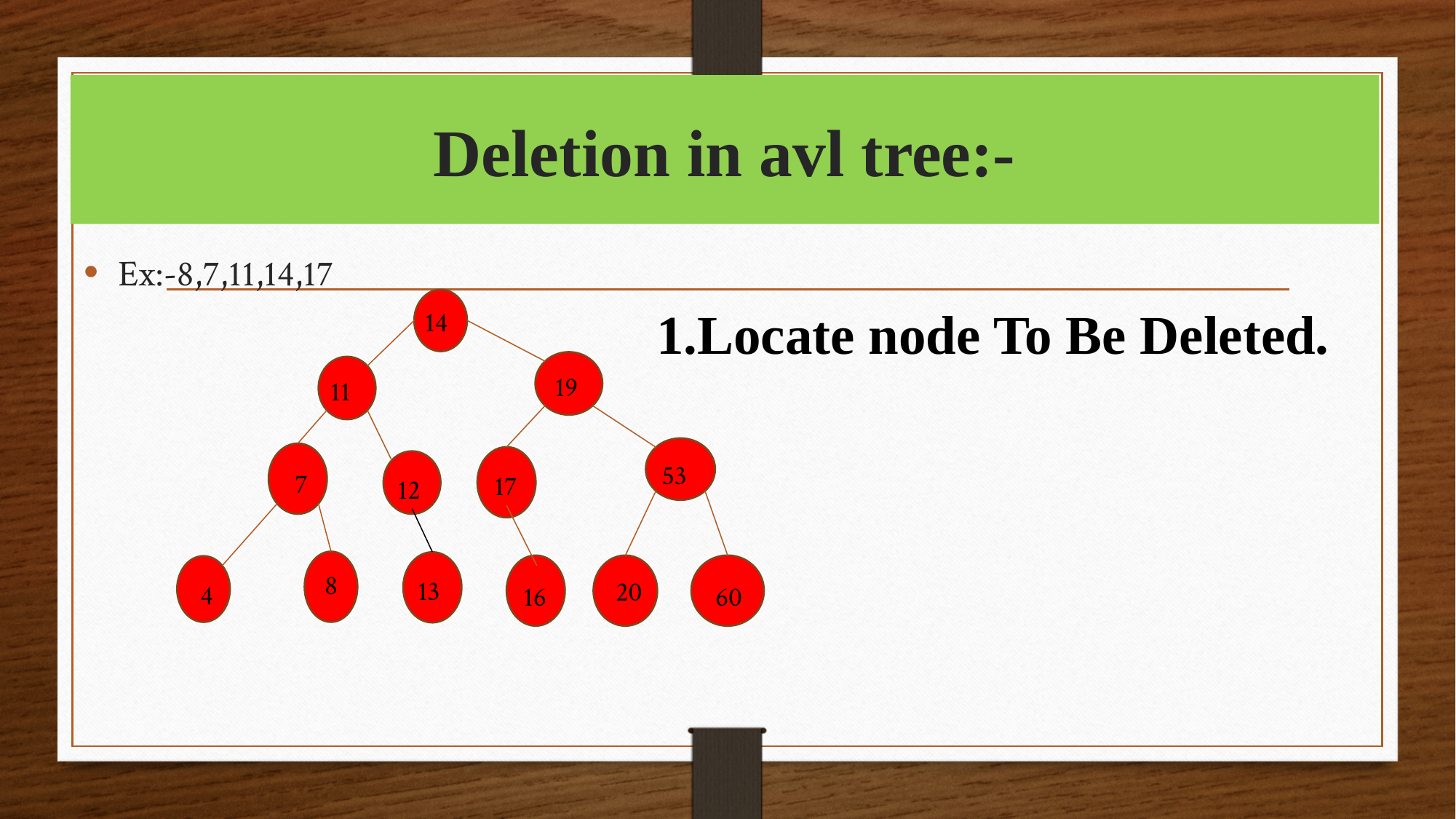

# Deletion in avl tree:-
Ex:-8,7,11,14,17

1.Locate node To Be Deleted.
14

19
11

53
7
17
12

8
13
20
4
16
60